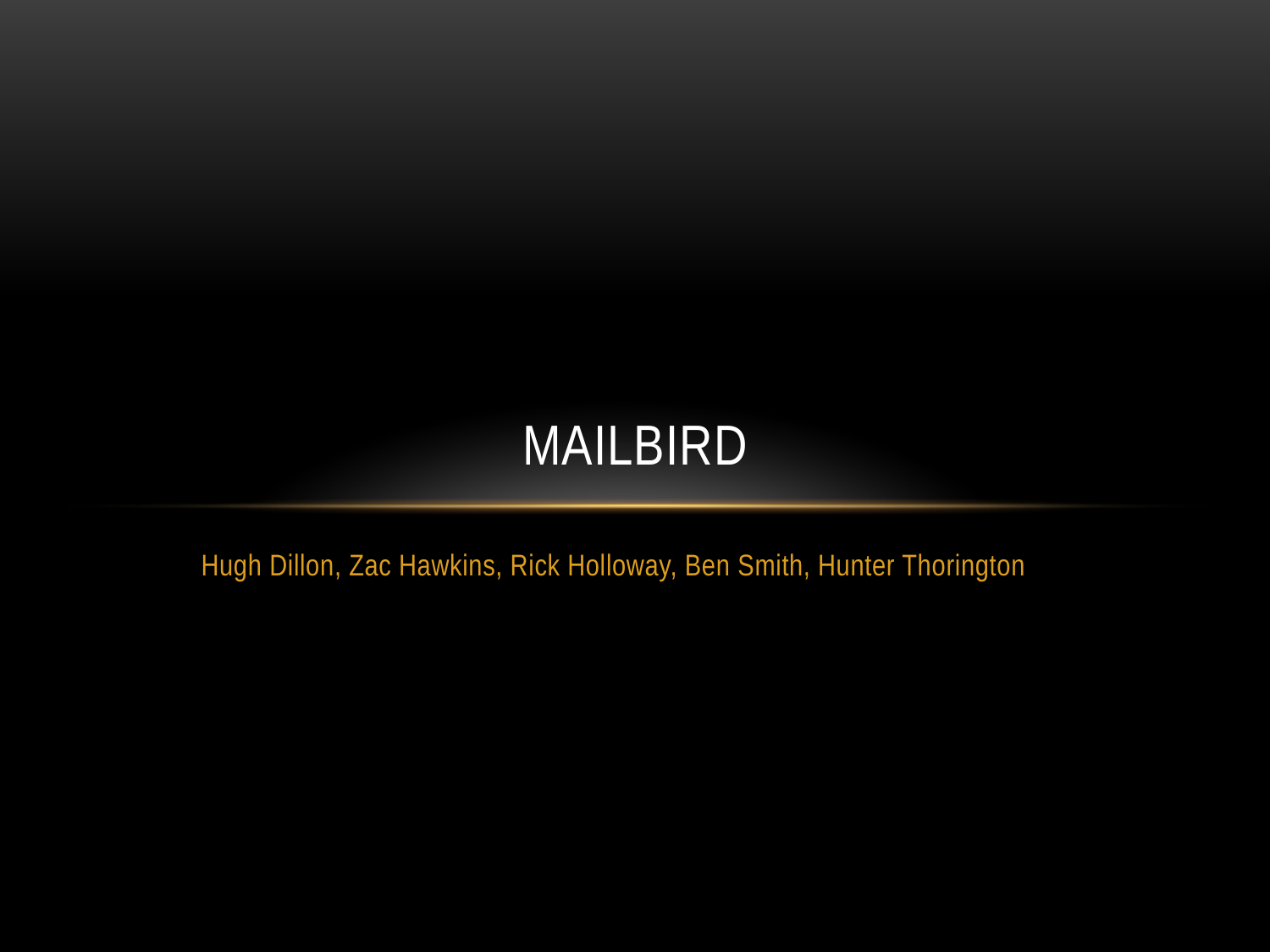

# MaILBIRD
Hugh Dillon, Zac Hawkins, Rick Holloway, Ben Smith, Hunter Thorington